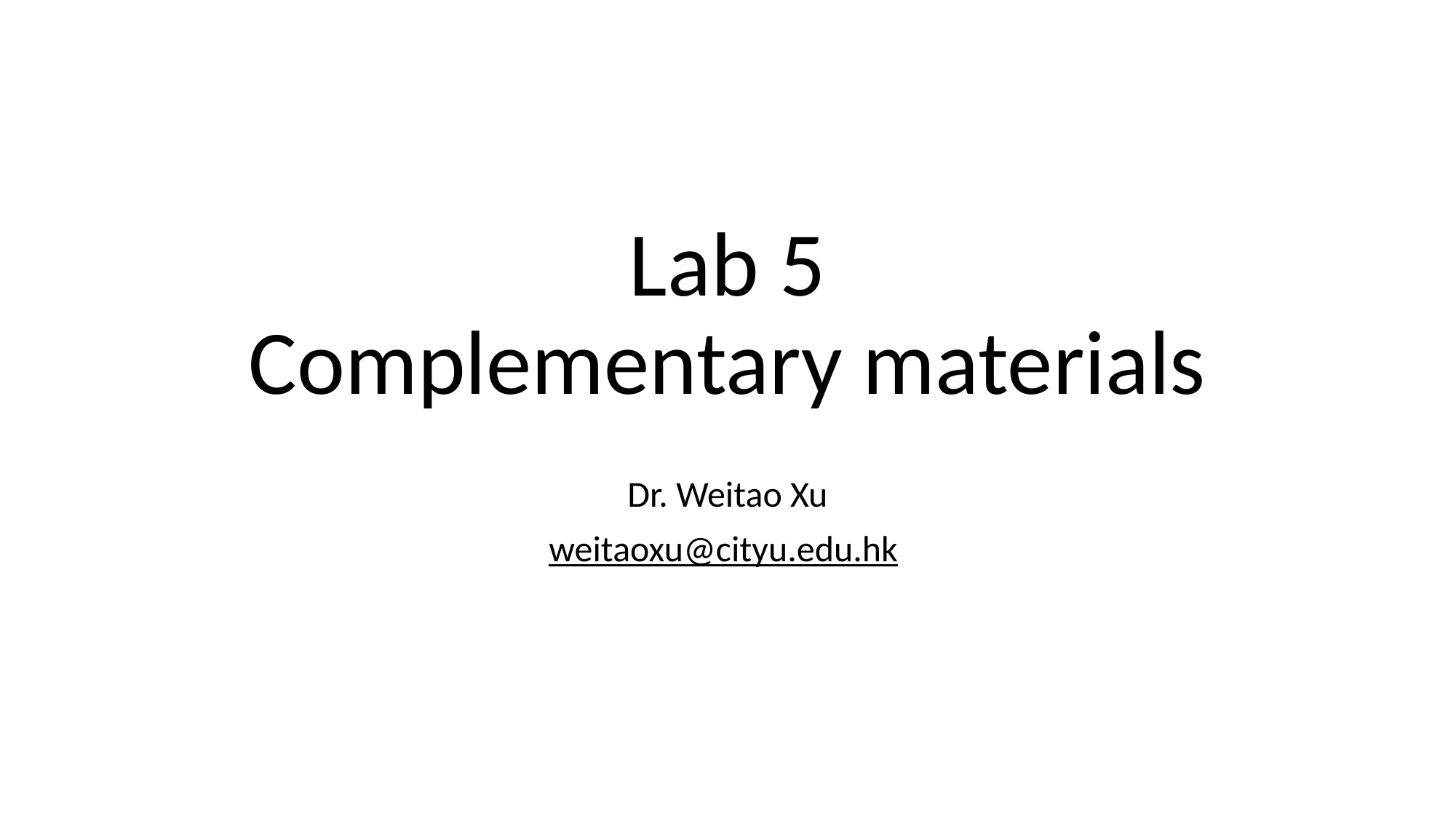

# Lab 5 Complementary materials
Dr. Weitao Xu
weitaoxu@cityu.edu.hk